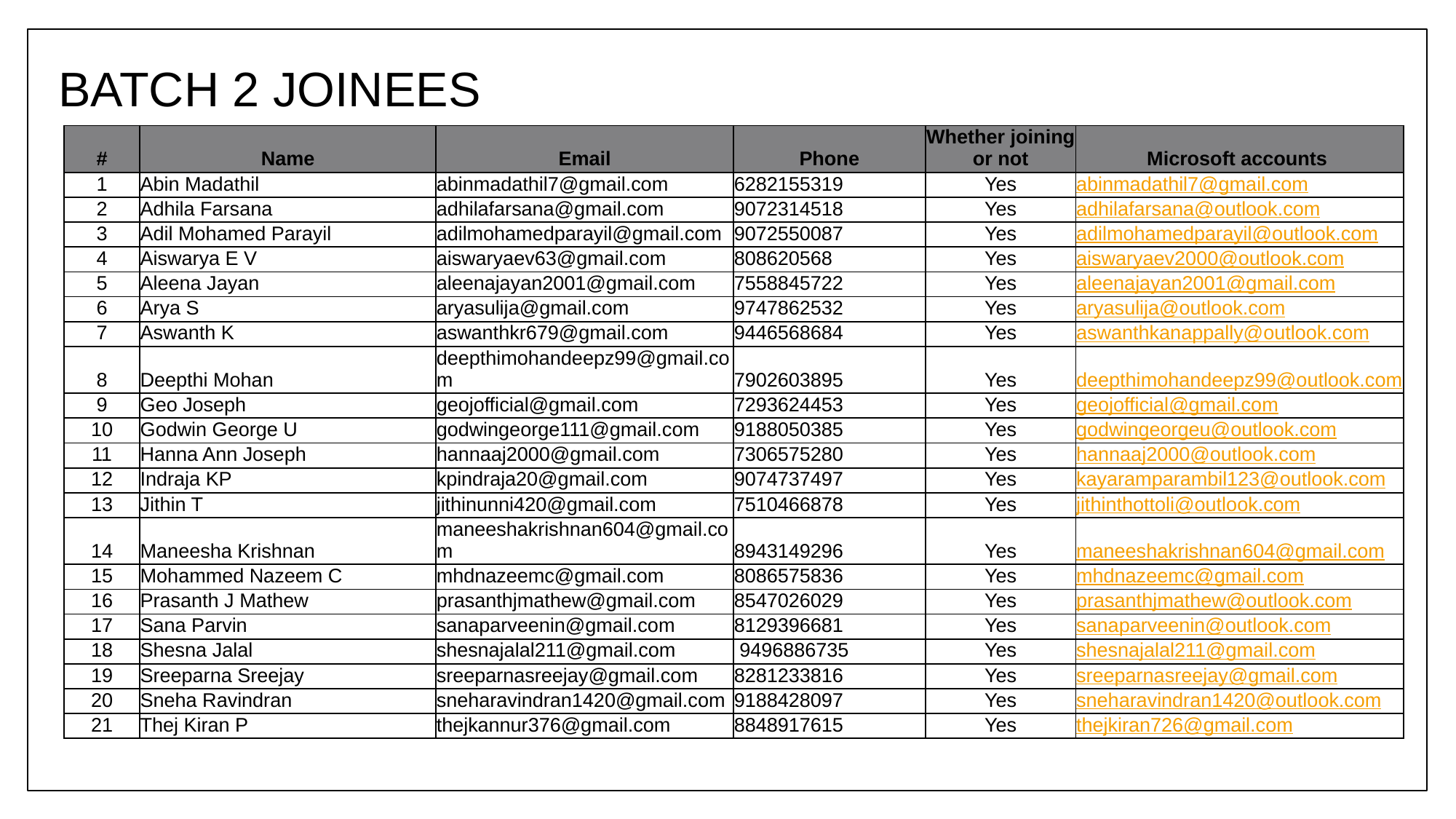

# BATCH 2 JOINEES
| # | Name | Email | Phone | Whether joining or not | Microsoft accounts |
| --- | --- | --- | --- | --- | --- |
| 1 | Abin Madathil | abinmadathil7@gmail.com | 6282155319 | Yes | abinmadathil7@gmail.com |
| 2 | Adhila Farsana | adhilafarsana@gmail.com | 9072314518 | Yes | adhilafarsana@outlook.com |
| 3 | Adil Mohamed Parayil | adilmohamedparayil@gmail.com | 9072550087 | Yes | adilmohamedparayil@outlook.com |
| 4 | Aiswarya E V | aiswaryaev63@gmail.com | 808620568 | Yes | aiswaryaev2000@outlook.com |
| 5 | Aleena Jayan | aleenajayan2001@gmail.com | 7558845722 | Yes | aleenajayan2001@gmail.com |
| 6 | Arya S | aryasulija@gmail.com | 9747862532 | Yes | aryasulija@outlook.com |
| 7 | Aswanth K | aswanthkr679@gmail.com | 9446568684 | Yes | aswanthkanappally@outlook.com |
| 8 | Deepthi Mohan | deepthimohandeepz99@gmail.com | 7902603895 | Yes | deepthimohandeepz99@outlook.com |
| 9 | Geo Joseph | geojofficial@gmail.com | 7293624453 | Yes | geojofficial@gmail.com |
| 10 | Godwin George U | godwingeorge111@gmail.com | 9188050385 | Yes | godwingeorgeu@outlook.com |
| 11 | Hanna Ann Joseph | hannaaj2000@gmail.com | 7306575280 | Yes | hannaaj2000@outlook.com |
| 12 | Indraja KP | kpindraja20@gmail.com | 9074737497 | Yes | kayaramparambil123@outlook.com |
| 13 | Jithin T | jithinunni420@gmail.com | 7510466878 | Yes | jithinthottoli@outlook.com |
| 14 | Maneesha Krishnan | maneeshakrishnan604@gmail.com | 8943149296 | Yes | maneeshakrishnan604@gmail.com |
| 15 | Mohammed Nazeem C | mhdnazeemc@gmail.com | 8086575836 | Yes | mhdnazeemc@gmail.com |
| 16 | Prasanth J Mathew | prasanthjmathew@gmail.com | 8547026029 | Yes | prasanthjmathew@outlook.com |
| 17 | Sana Parvin | sanaparveenin@gmail.com | 8129396681 | Yes | sanaparveenin@outlook.com |
| 18 | Shesna Jalal | shesnajalal211@gmail.com | 9496886735 | Yes | shesnajalal211@gmail.com |
| 19 | Sreeparna Sreejay | sreeparnasreejay@gmail.com | 8281233816 | Yes | sreeparnasreejay@gmail.com |
| 20 | Sneha Ravindran | sneharavindran1420@gmail.com | 9188428097 | Yes | sneharavindran1420@outlook.com |
| 21 | Thej Kiran P | thejkannur376@gmail.com | 8848917615 | Yes | thejkiran726@gmail.com |